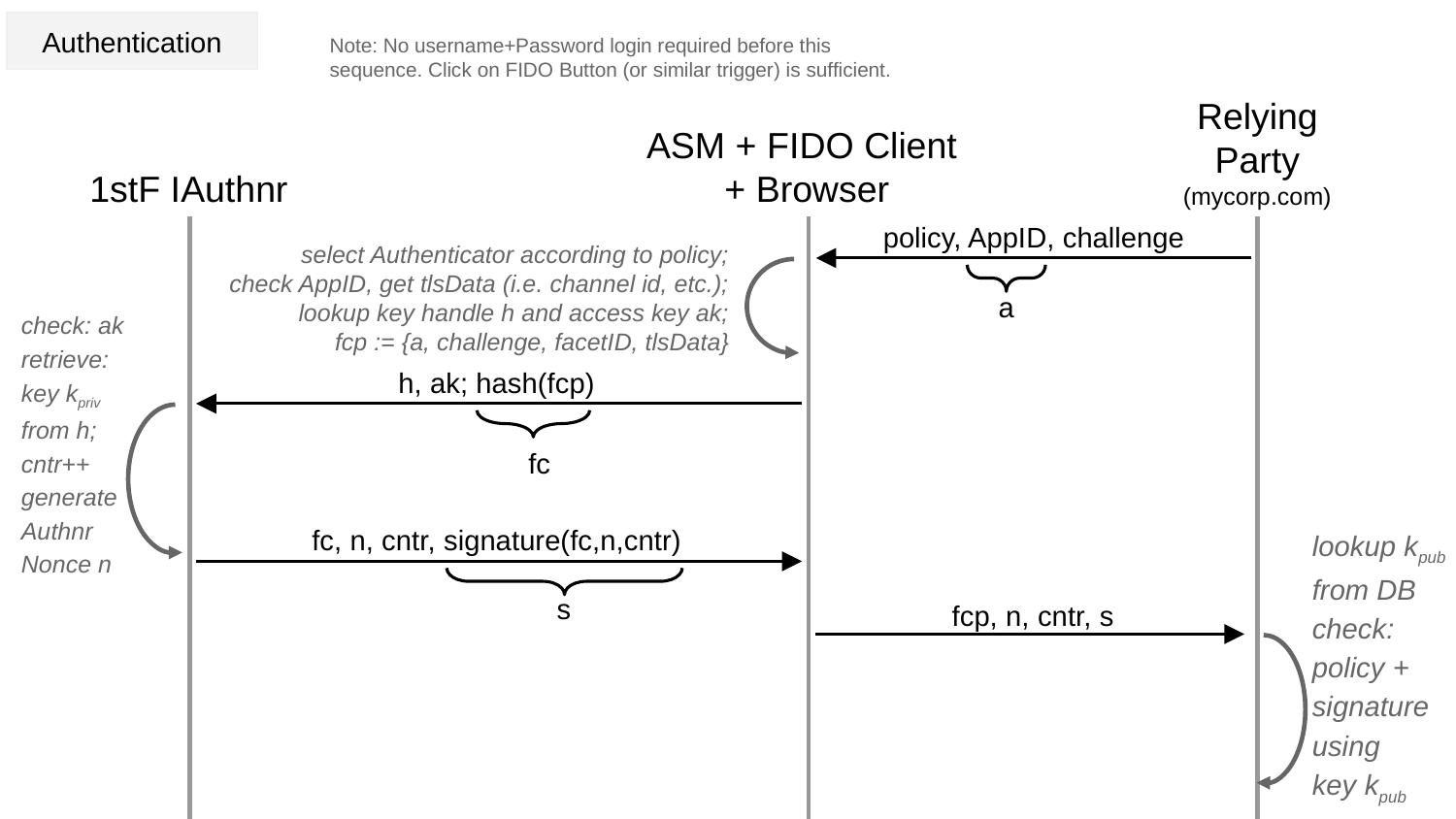

Authentication
Note: No username+Password login required before this sequence. Click on FIDO Button (or similar trigger) is sufficient.
ASM + FIDO Client
+ Browser
Relying Party
(mycorp.com)
1stF IAuthnr
policy, AppID, challenge
select Authenticator according to policy;
check AppID, get tlsData (i.e. channel id, etc.);
lookup key handle h and access key ak;
fcp := {a, challenge, facetID, tlsData}

a
check: ak
retrieve:
key kpriv
from h;
cntr++
generate Authnr Nonce n
h, ak; hash(fcp)

fc

lookup kpub from DB
check:
policy +
signature
using
key kpub
fc, n, cntr, signature(fc,n,cntr)
s
fcp, n, cntr, s